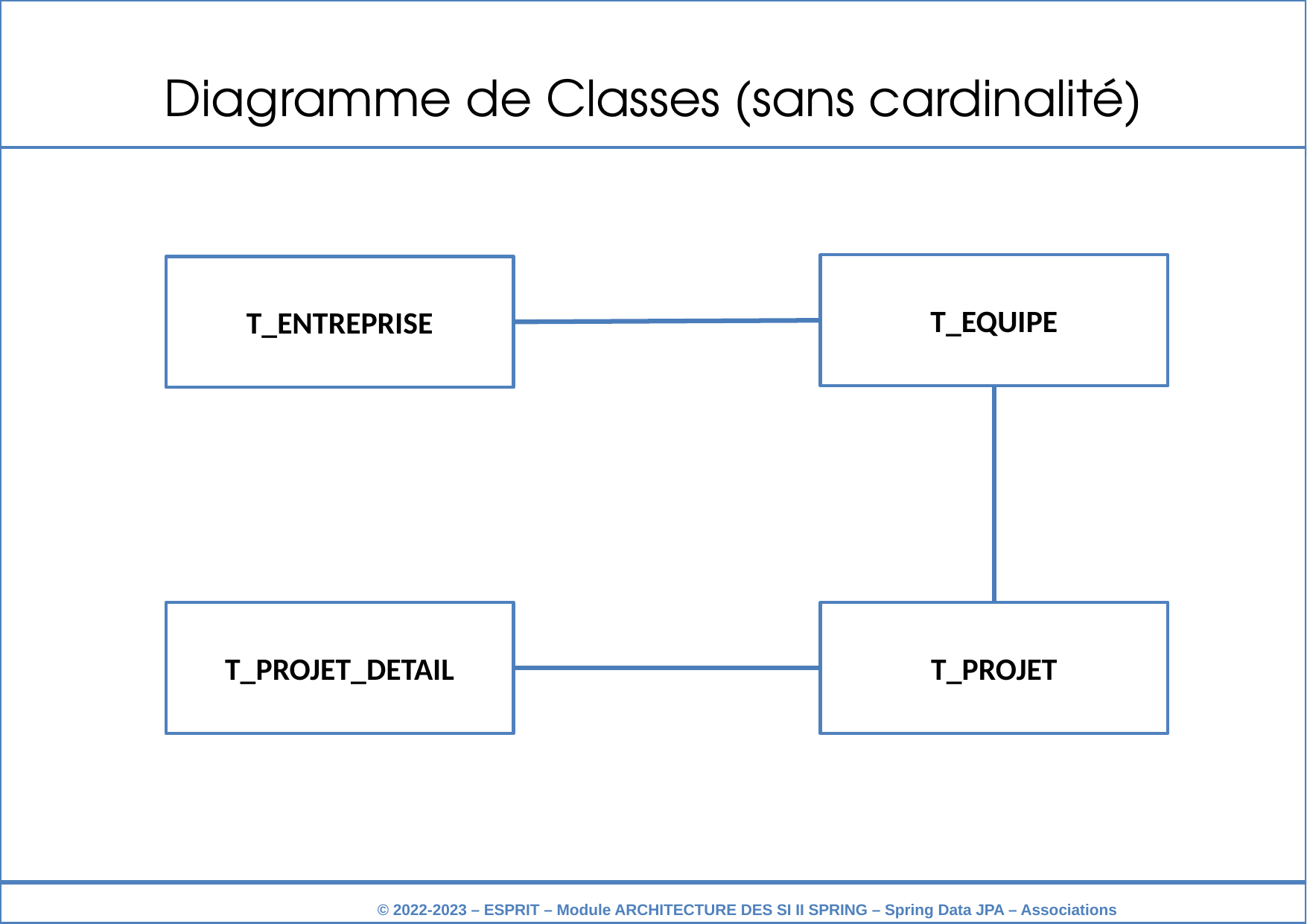

Diagramme de Classes (sans cardinalité)
T_EQUIPE
T_ENTREPRISE
T_PROJET_DETAIL
T_PROJET